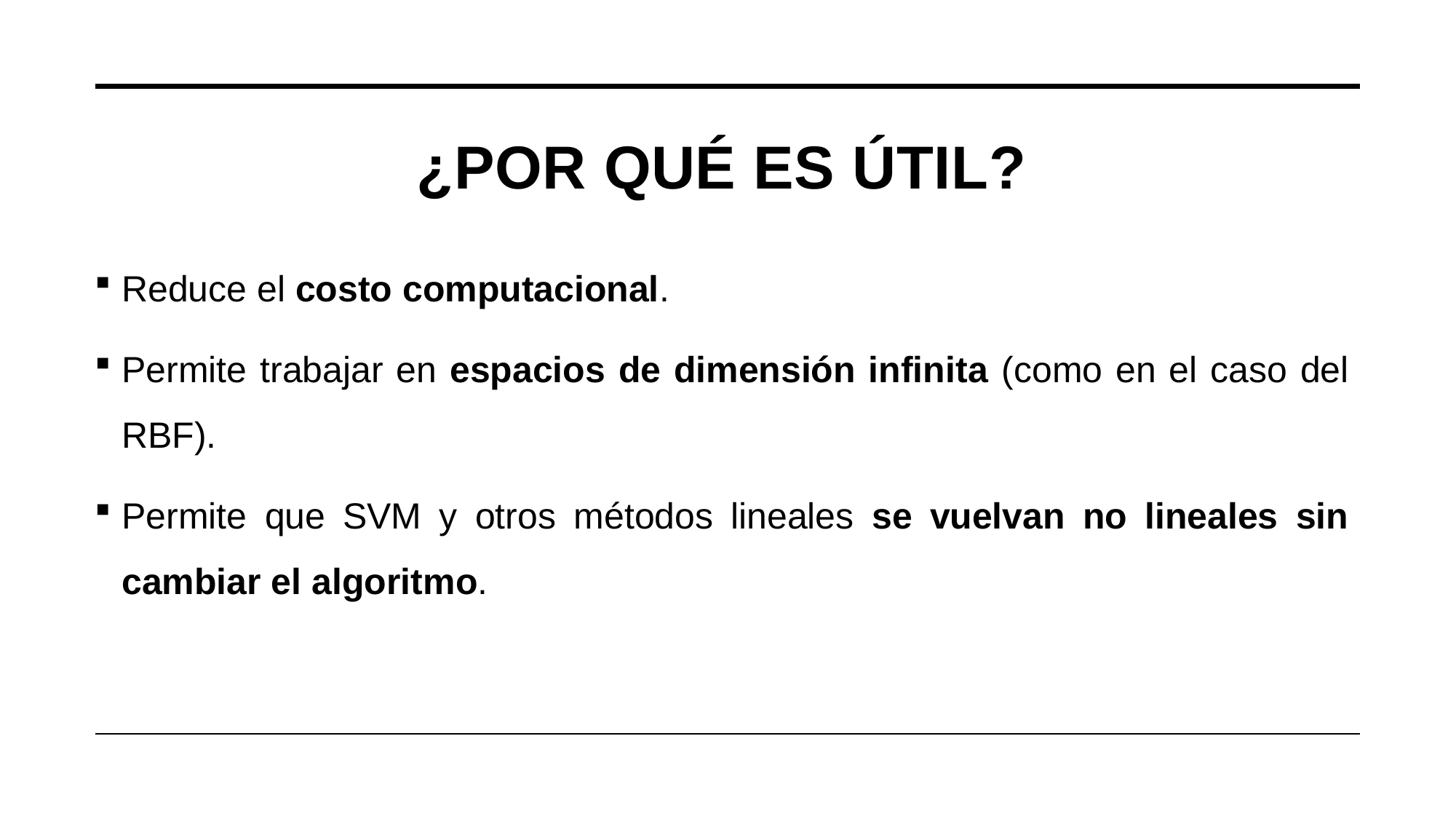

# ¿Por qué es útil?
Reduce el costo computacional.
Permite trabajar en espacios de dimensión infinita (como en el caso del RBF).
Permite que SVM y otros métodos lineales se vuelvan no lineales sin cambiar el algoritmo.